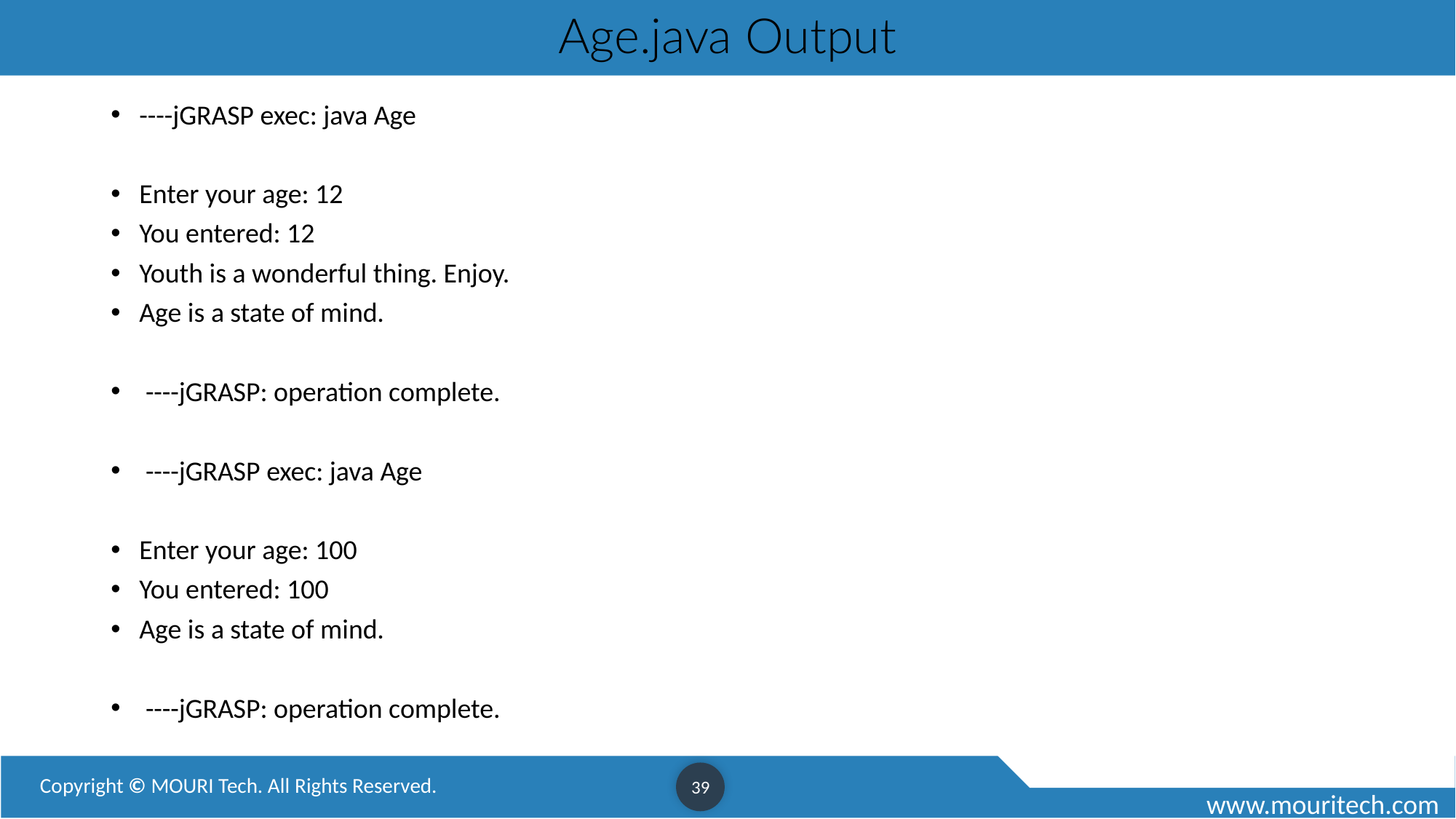

# Age.java Output
----jGRASP exec: java Age

Enter your age: 12
You entered: 12
Youth is a wonderful thing. Enjoy.
Age is a state of mind.

 ----jGRASP: operation complete.

 ----jGRASP exec: java Age

Enter your age: 100
You entered: 100
Age is a state of mind.

 ----jGRASP: operation complete.
39